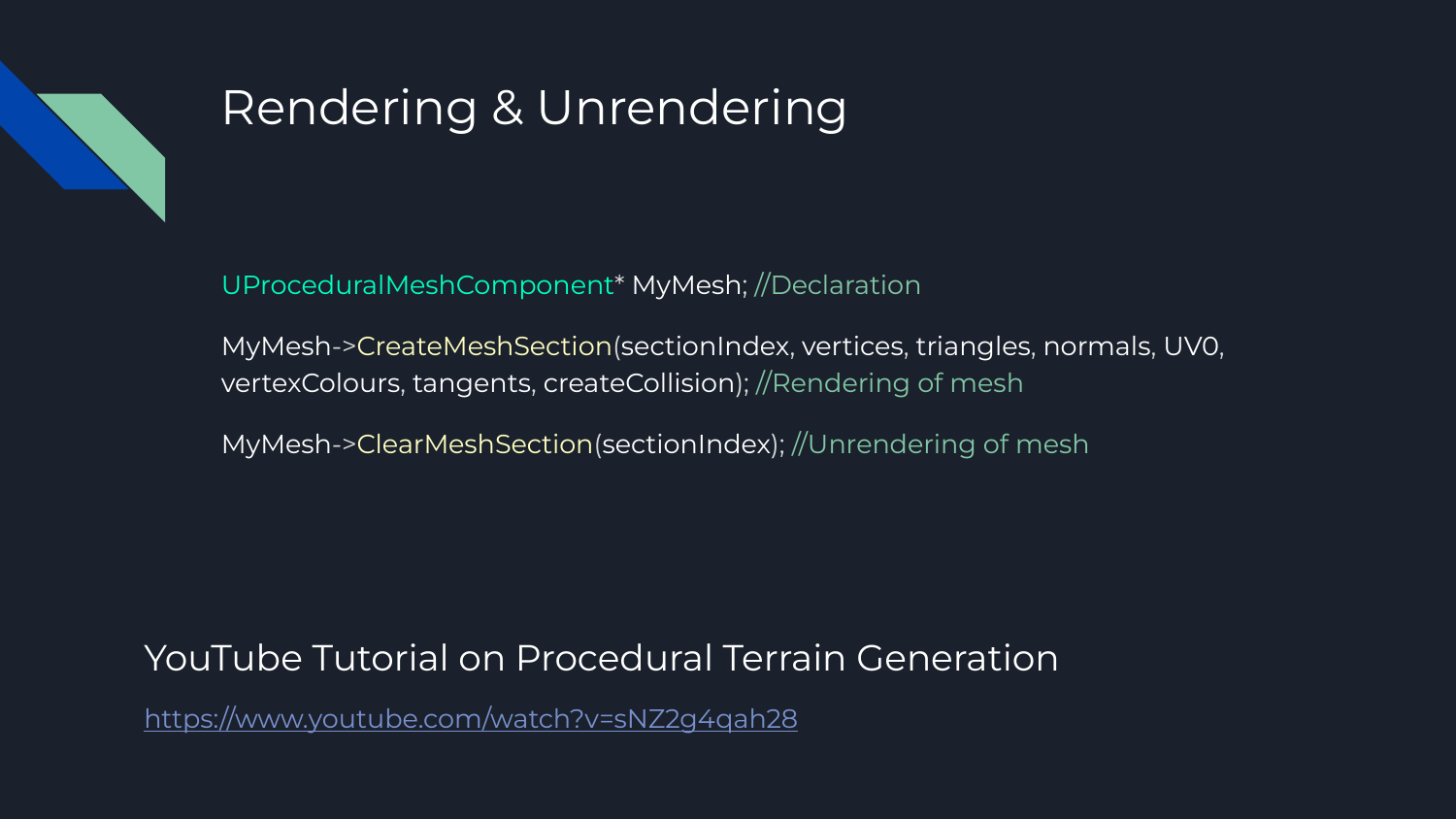

# Rendering & Unrendering
UProceduralMeshComponent* MyMesh; //Declaration
MyMesh->CreateMeshSection(sectionIndex, vertices, triangles, normals, UV0, vertexColours, tangents, createCollision); //Rendering of mesh
MyMesh->ClearMeshSection(sectionIndex); //Unrendering of mesh
YouTube Tutorial on Procedural Terrain Generation
https://www.youtube.com/watch?v=sNZ2g4qah28